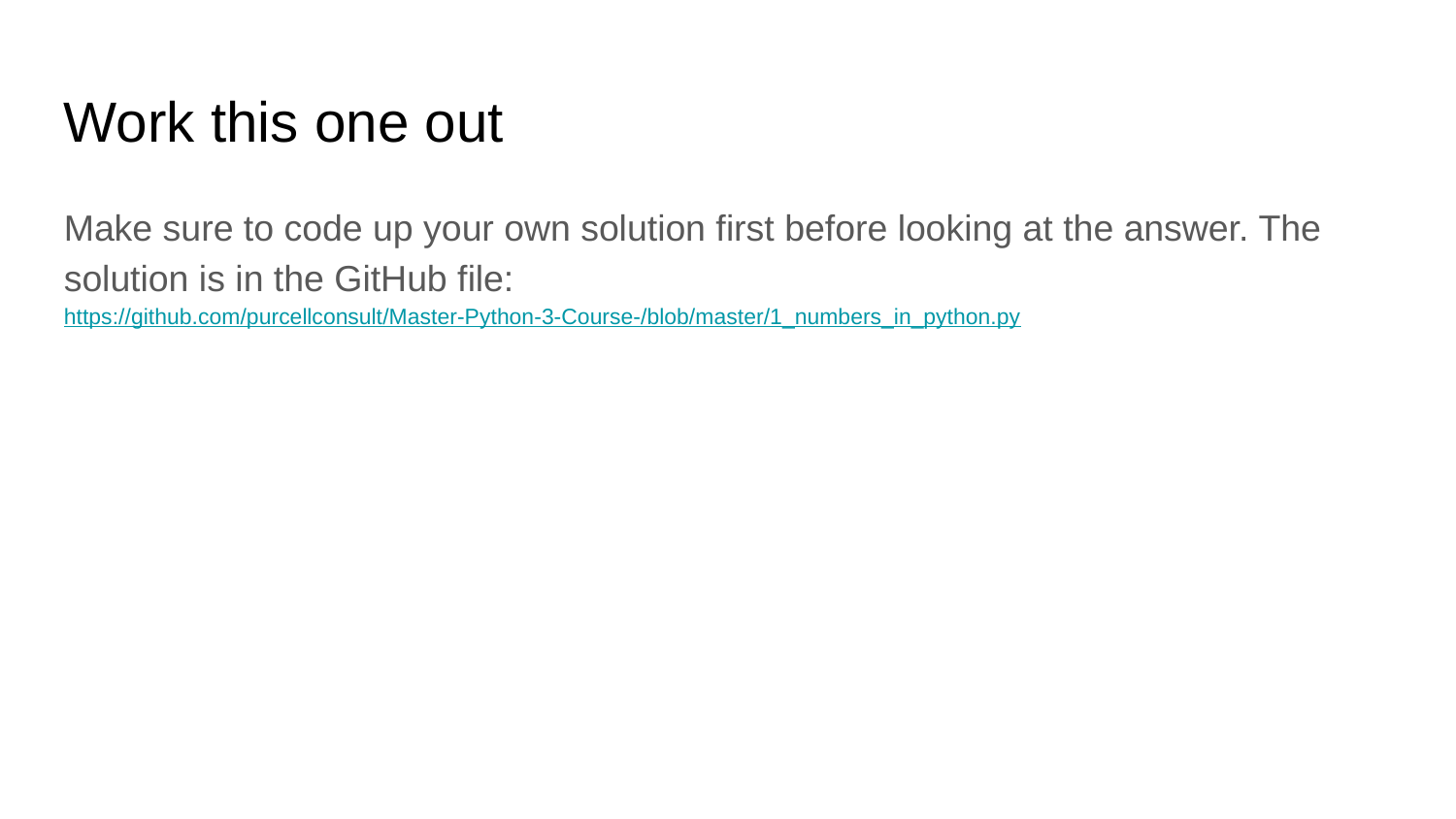

Work this one out
Make sure to code up your own solution first before looking at the answer. The solution is in the GitHub file: https://github.com/purcellconsult/Master-Python-3-Course-/blob/master/1_numbers_in_python.py